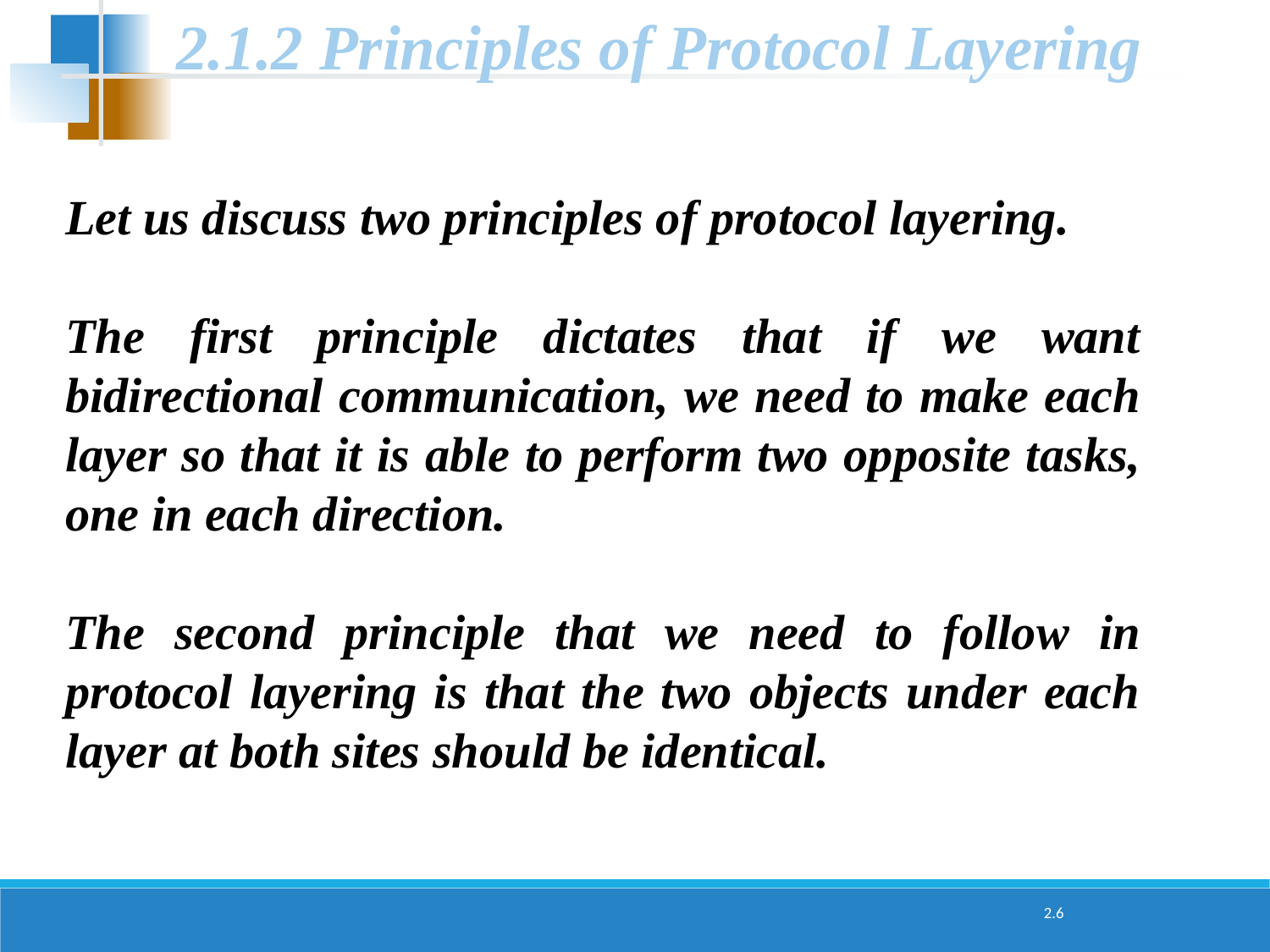

2.1.2 Principles of Protocol Layering

Let us discuss two principles of protocol layering.

The first principle dictates that if we want bidirectional communication, we need to make each layer so that it is able to perform two opposite tasks, one in each direction.

The second principle that we need to follow in protocol layering is that the two objects under each layer at both sites should be identical.
2.6